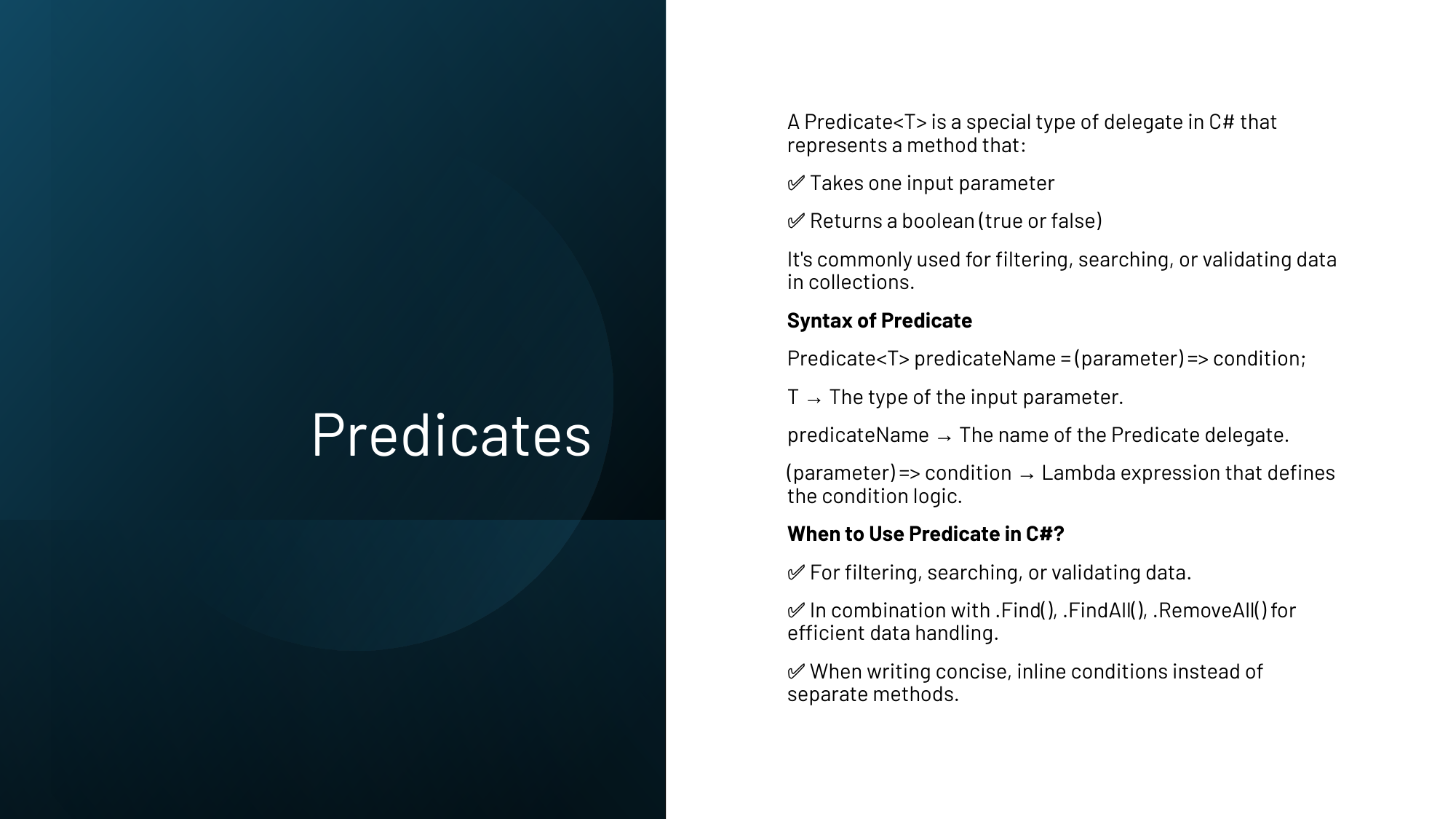

# Predicates

A Predicate<T> is a special type of delegate in C# that represents a method that:
✅ Takes one input parameter
✅ Returns a boolean (true or false)
It's commonly used for filtering, searching, or validating data in collections.
Syntax of Predicate
Predicate<T> predicateName = (parameter) => condition;
T → The type of the input parameter.
predicateName → The name of the Predicate delegate.
(parameter) => condition → Lambda expression that defines the condition logic.
When to Use Predicate in C#?
✅ For filtering, searching, or validating data.
✅ In combination with .Find(), .FindAll(), .RemoveAll() for efficient data handling.
✅ When writing concise, inline conditions instead of separate methods.